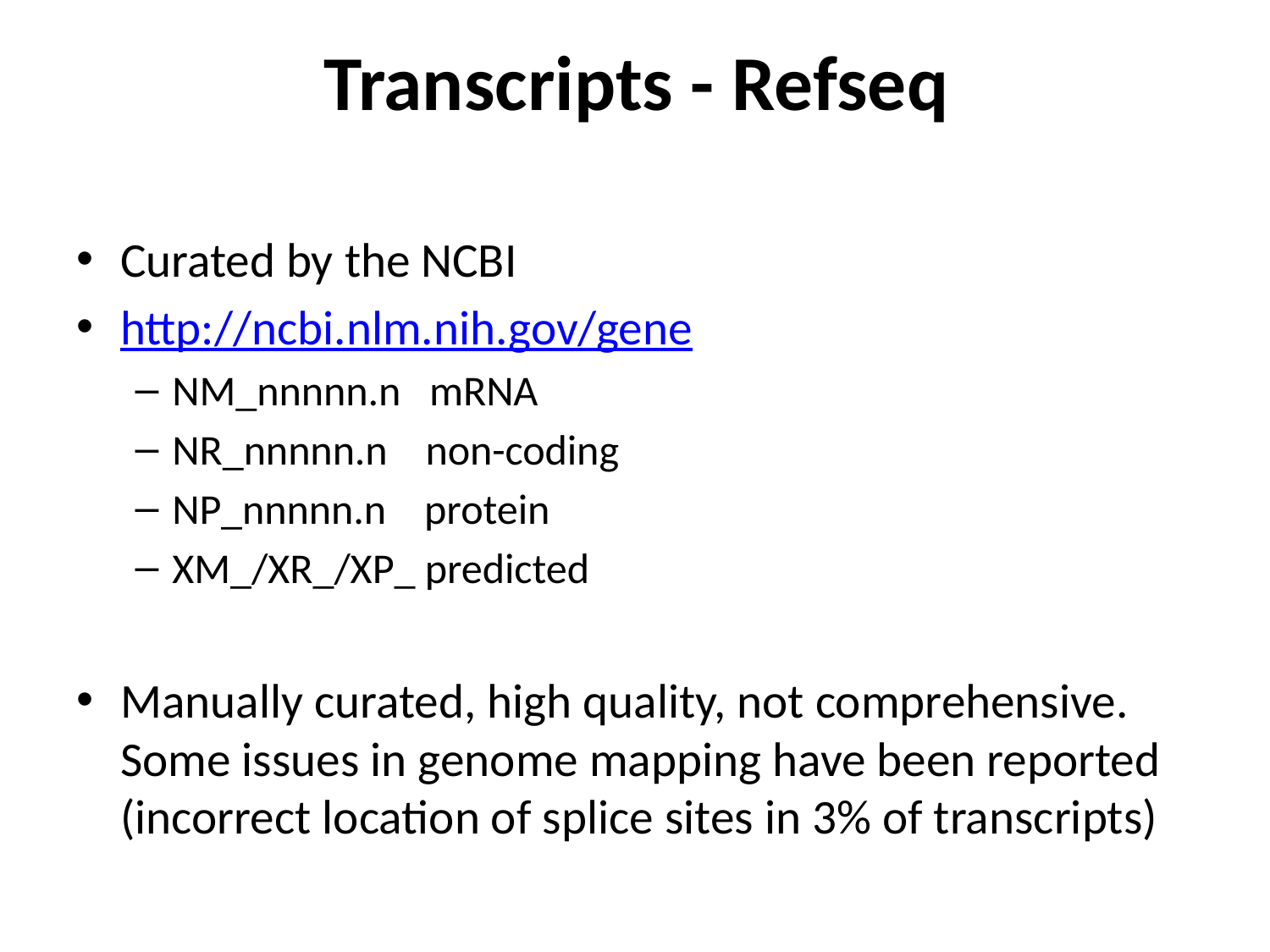

# Transcripts - Refseq
Curated by the NCBI
http://ncbi.nlm.nih.gov/gene
NM_nnnnn.n   mRNA
NR_nnnnn.n    non-coding
NP_nnnnn.n    protein
XM_/XR_/XP_ predicted

Manually curated, high quality, not comprehensive. Some issues in genome mapping have been reported (incorrect location of splice sites in 3% of transcripts)